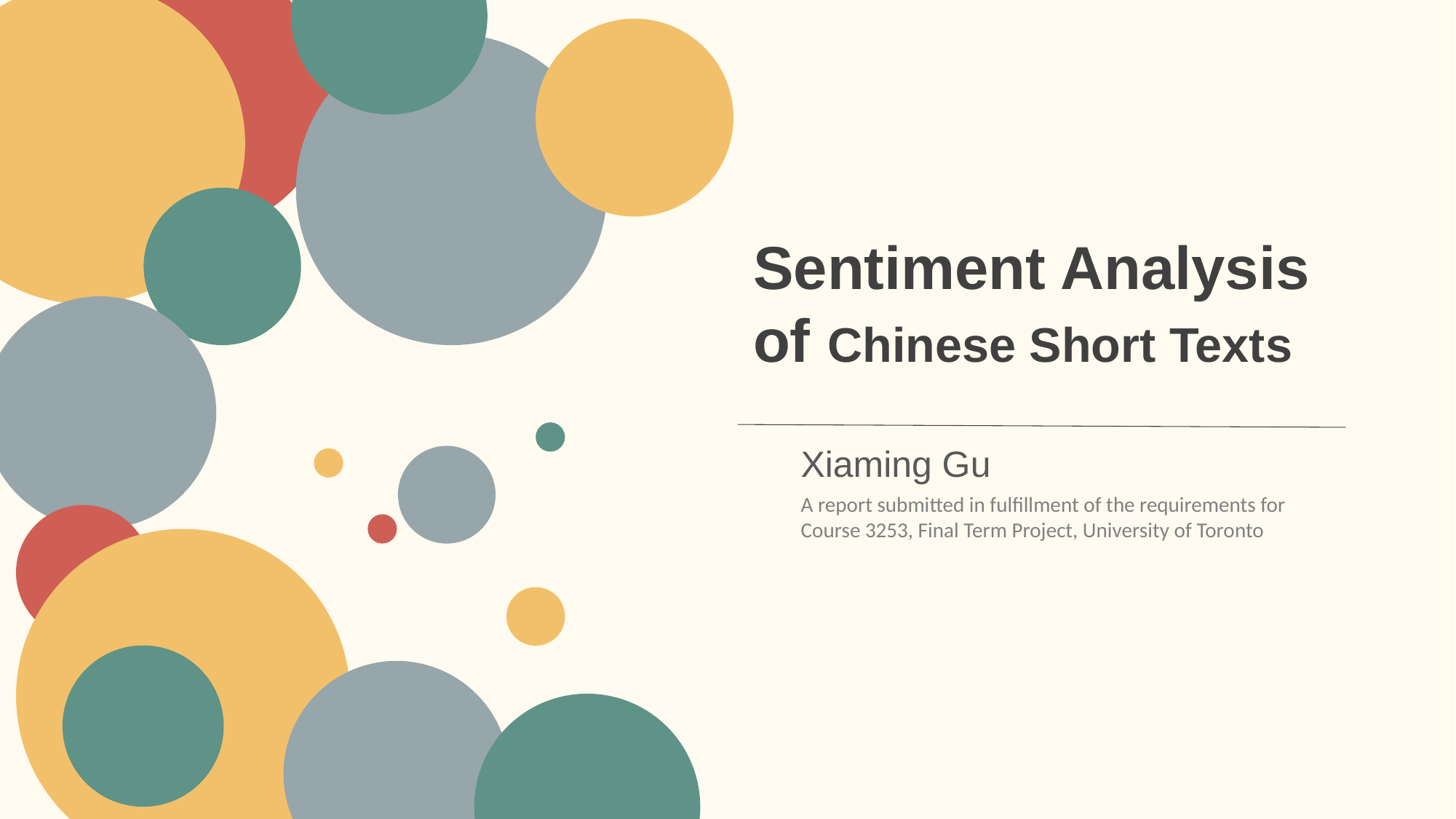

Sentiment Analysis of Chinese Short Texts

Xiaming Gu

A report submitted in fulfillment of the requirements for Course 3253, Final Term Project, University of Toronto